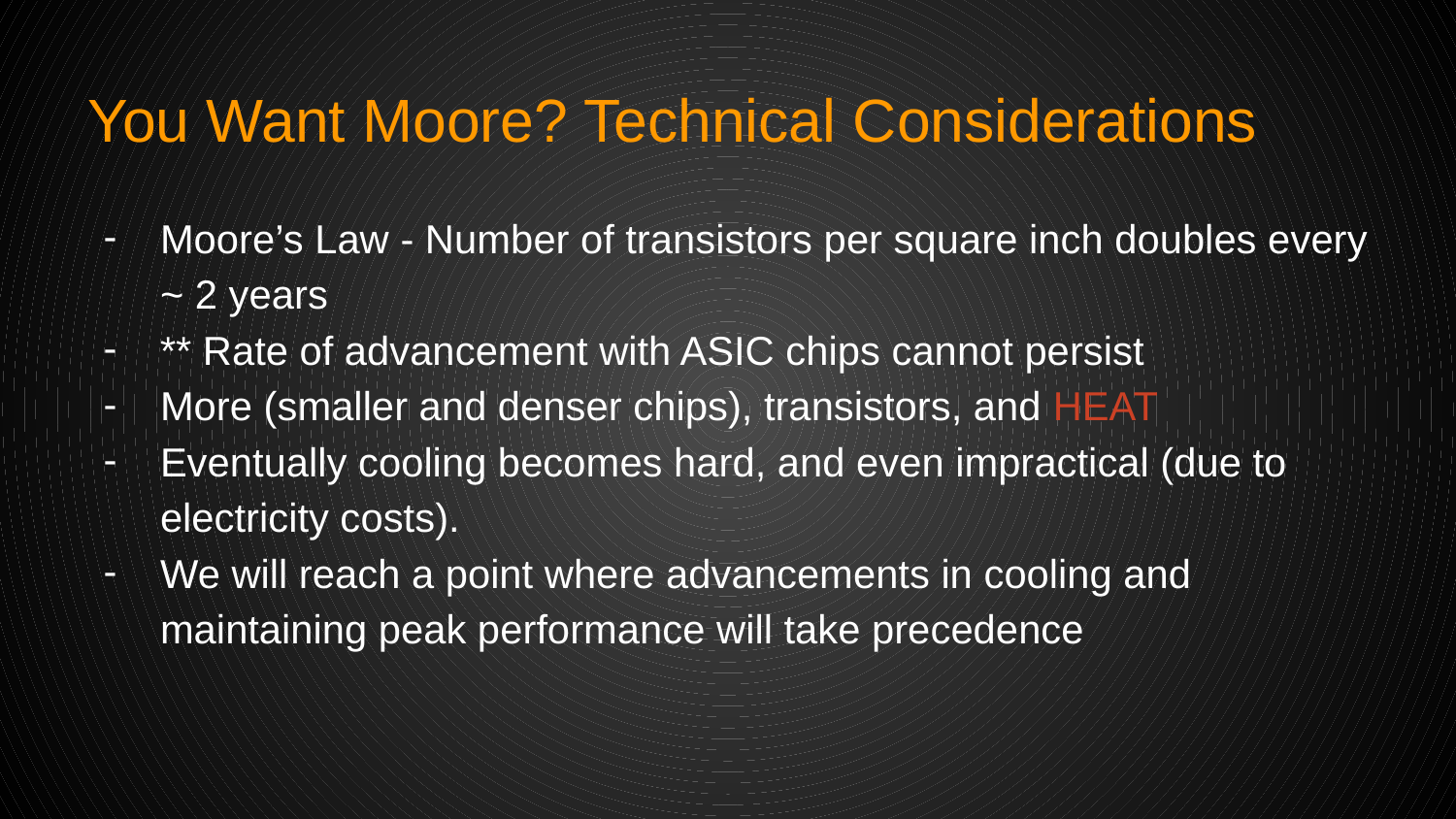

# You Want Moore? Technical Considerations
Moore’s Law - Number of transistors per square inch doubles every ~ 2 years
** Rate of advancement with ASIC chips cannot persist
More (smaller and denser chips), transistors, and HEAT
Eventually cooling becomes hard, and even impractical (due to electricity costs).
We will reach a point where advancements in cooling and maintaining peak performance will take precedence